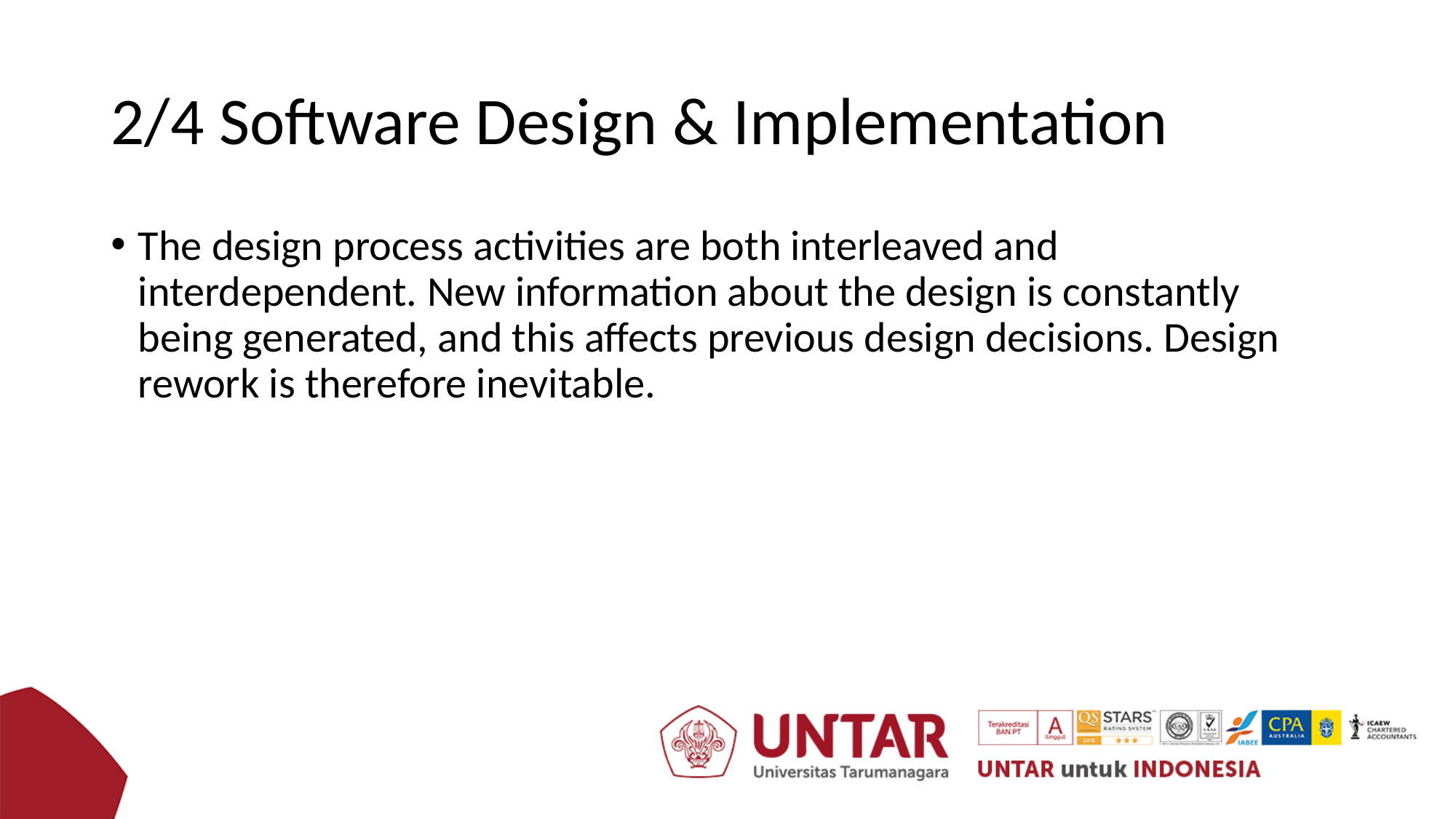

# 2/4 Software Design & Implementation
The design process activities are both interleaved and interdependent. New information about the design is constantly being generated, and this affects previous design decisions. Design rework is therefore inevitable.